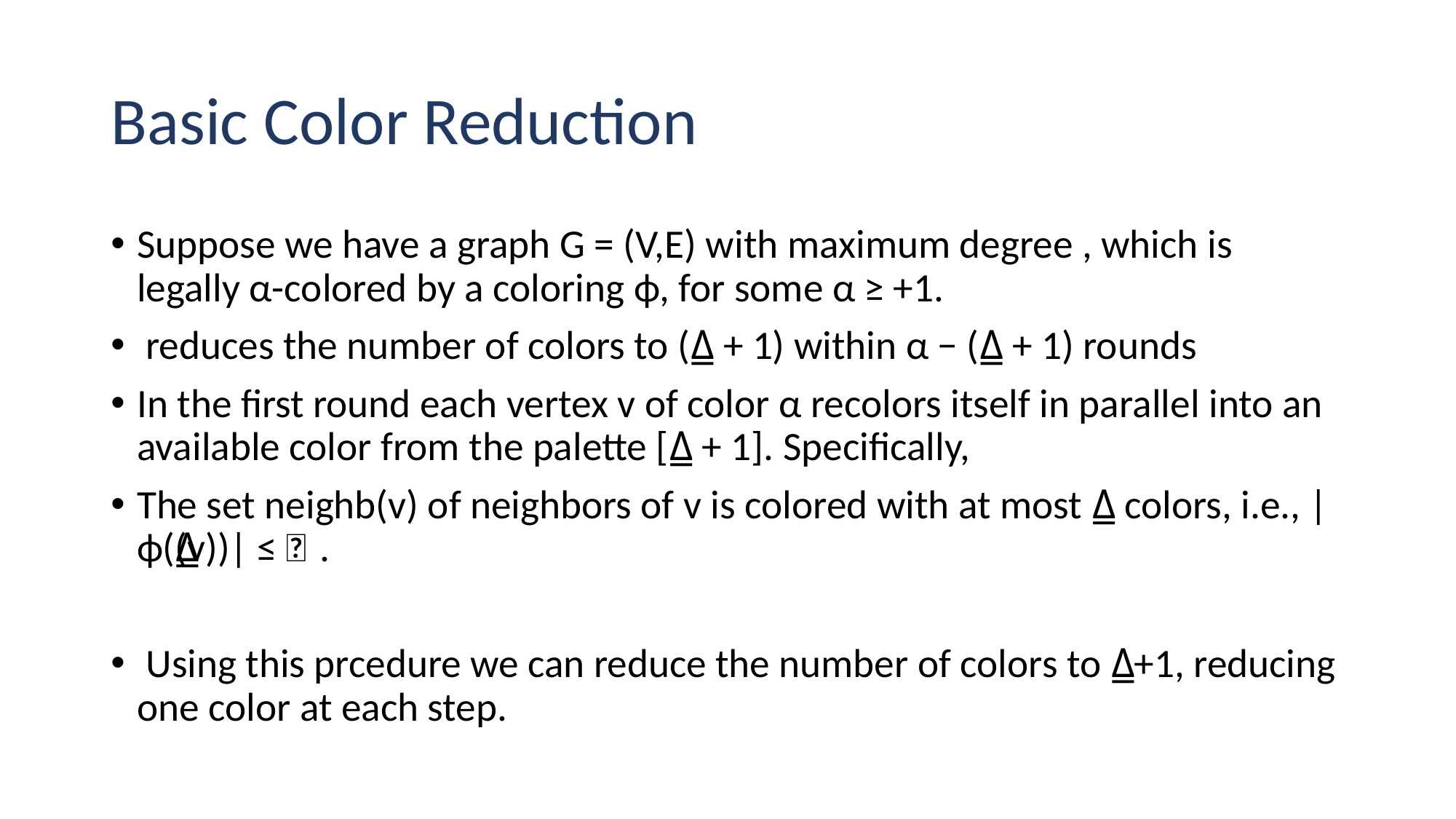

# Basic Color Reduction
Suppose we have a graph G = (V,E) with maximum degree , which is legally α-colored by a coloring ϕ, for some α ≥ +1.
 reduces the number of colors to (⍙ + 1) within α − (⍙ + 1) rounds
In the first round each vertex v of color α recolors itself in parallel into an available color from the palette [⍙ + 1]. Specifically,
The set neighb(v) of neighbors of v is colored with at most ⍙ colors, i.e., |ϕ(􀀀(v))| ≤ ⍙ .

 Using this prcedure we can reduce the number of colors to ⍙+1, reducing one color at each step.